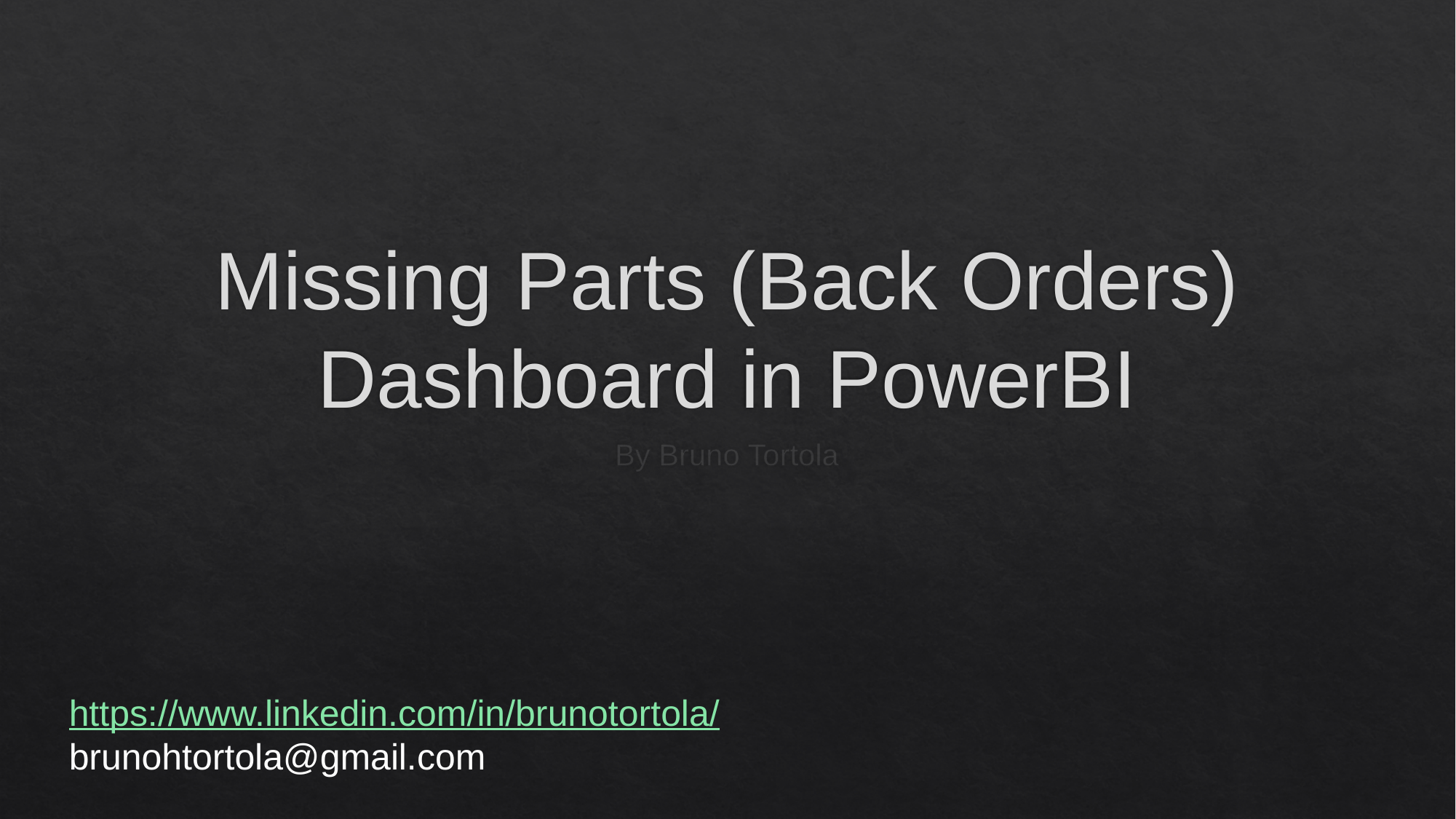

# Missing Parts (Back Orders) Dashboard in PowerBI
By Bruno Tortola
https://www.linkedin.com/in/brunotortola/
brunohtortola@gmail.com